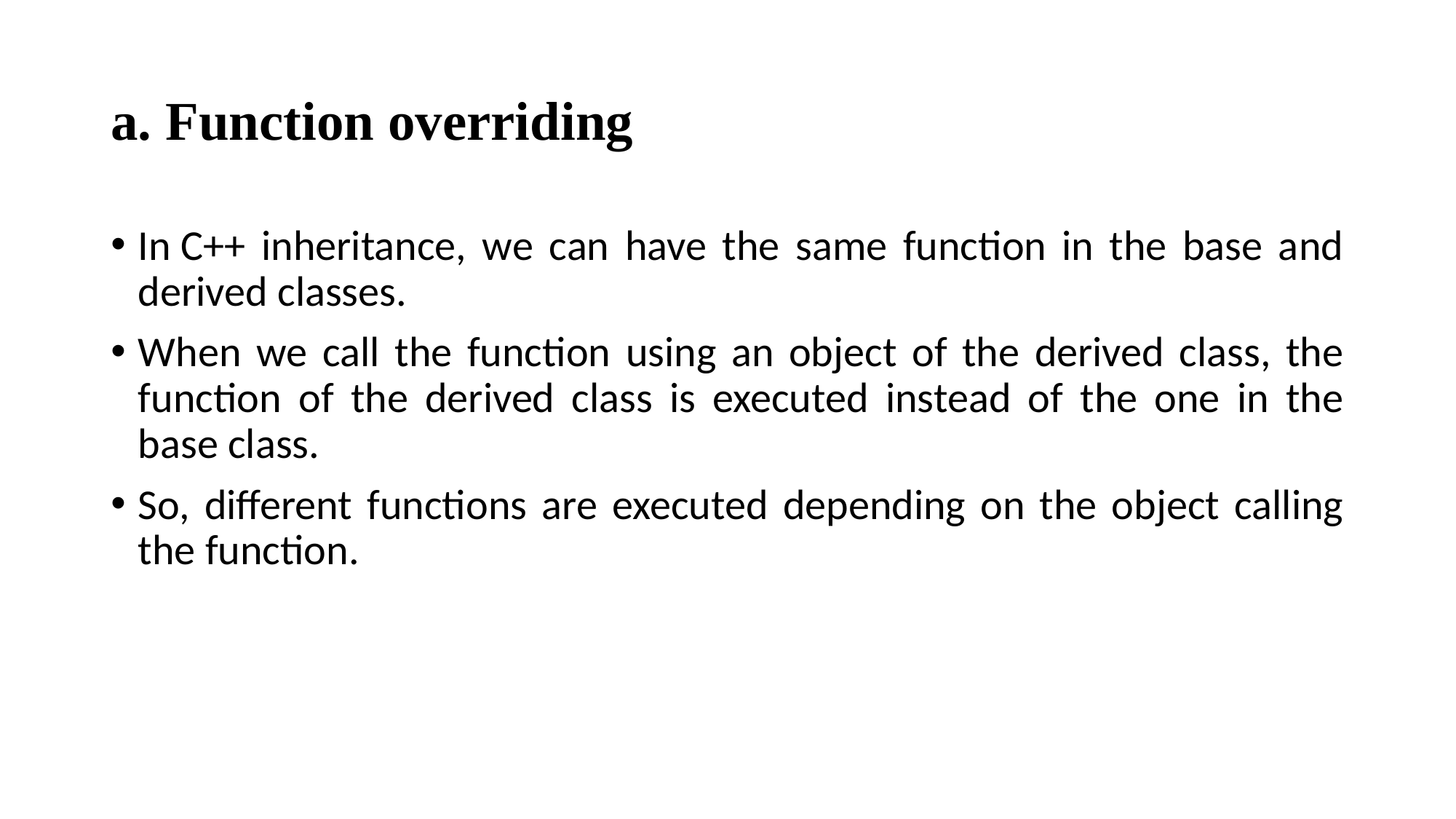

# a. Function overriding
In C++ inheritance, we can have the same function in the base and derived classes.
When we call the function using an object of the derived class, the function of the derived class is executed instead of the one in the base class.
So, different functions are executed depending on the object calling the function.